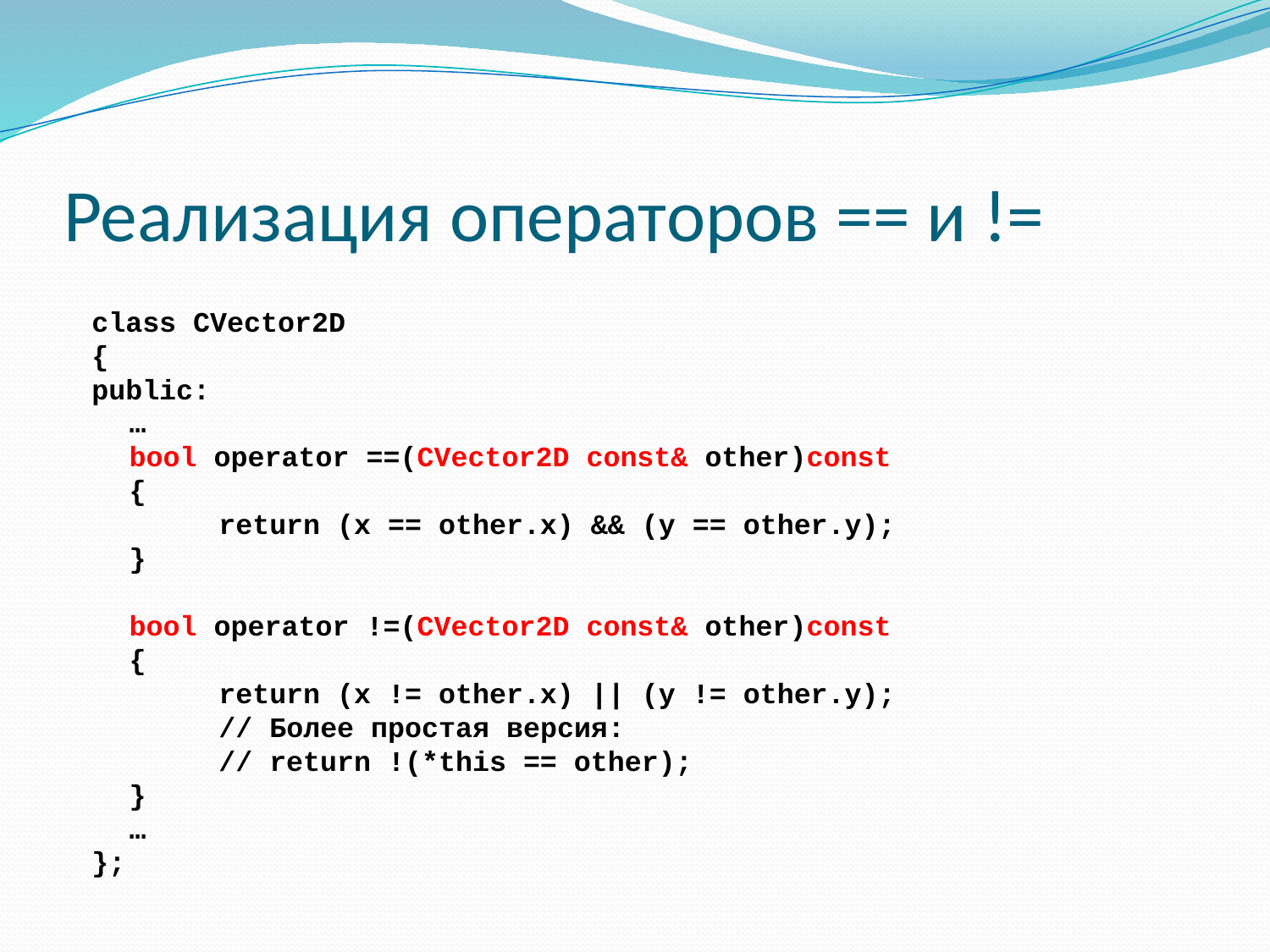

# Реализация операторов == и !=
class CVector2D
{
public:
	…
	bool operator ==(CVector2D const& other)const
	{
		return (x == other.x) && (y == other.y);
	}

	bool operator !=(CVector2D const& other)const
	{
		return (x != other.x) || (y != other.y);
		// Более простая версия:
		// return !(*this == other);
	}
	…
};